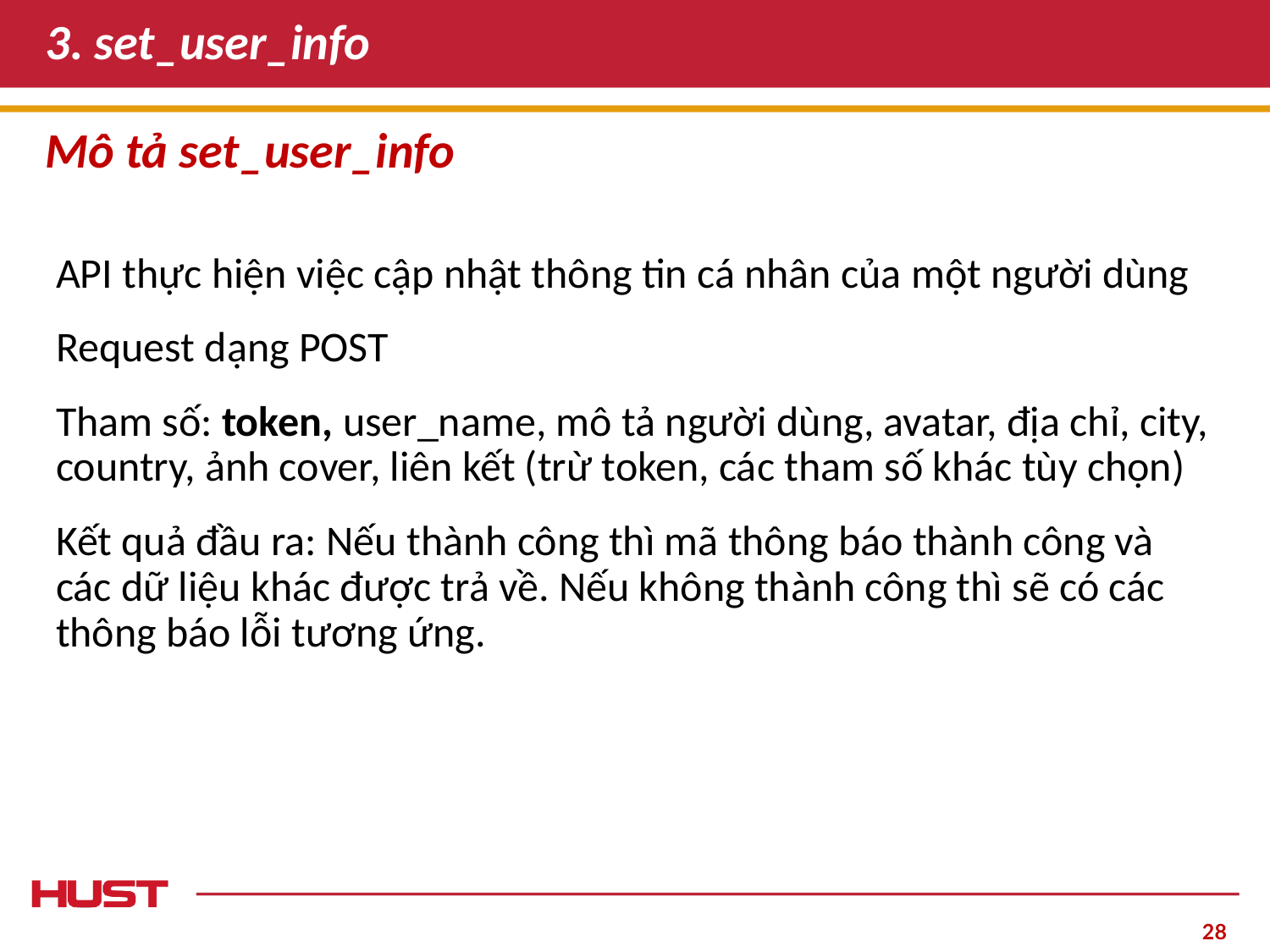

# 3. set_user_info
Mô tả set_user_info

API thực hiện việc cập nhật thông tin cá nhân của một người dùng
Request dạng POST
Tham số: token, user_name, mô tả người dùng, avatar, địa chỉ, city, country, ảnh cover, liên kết (trừ token, các tham số khác tùy chọn)
Kết quả đầu ra: Nếu thành công thì mã thông báo thành công và các dữ liệu khác được trả về. Nếu không thành công thì sẽ có các thông báo lỗi tương ứng.
28